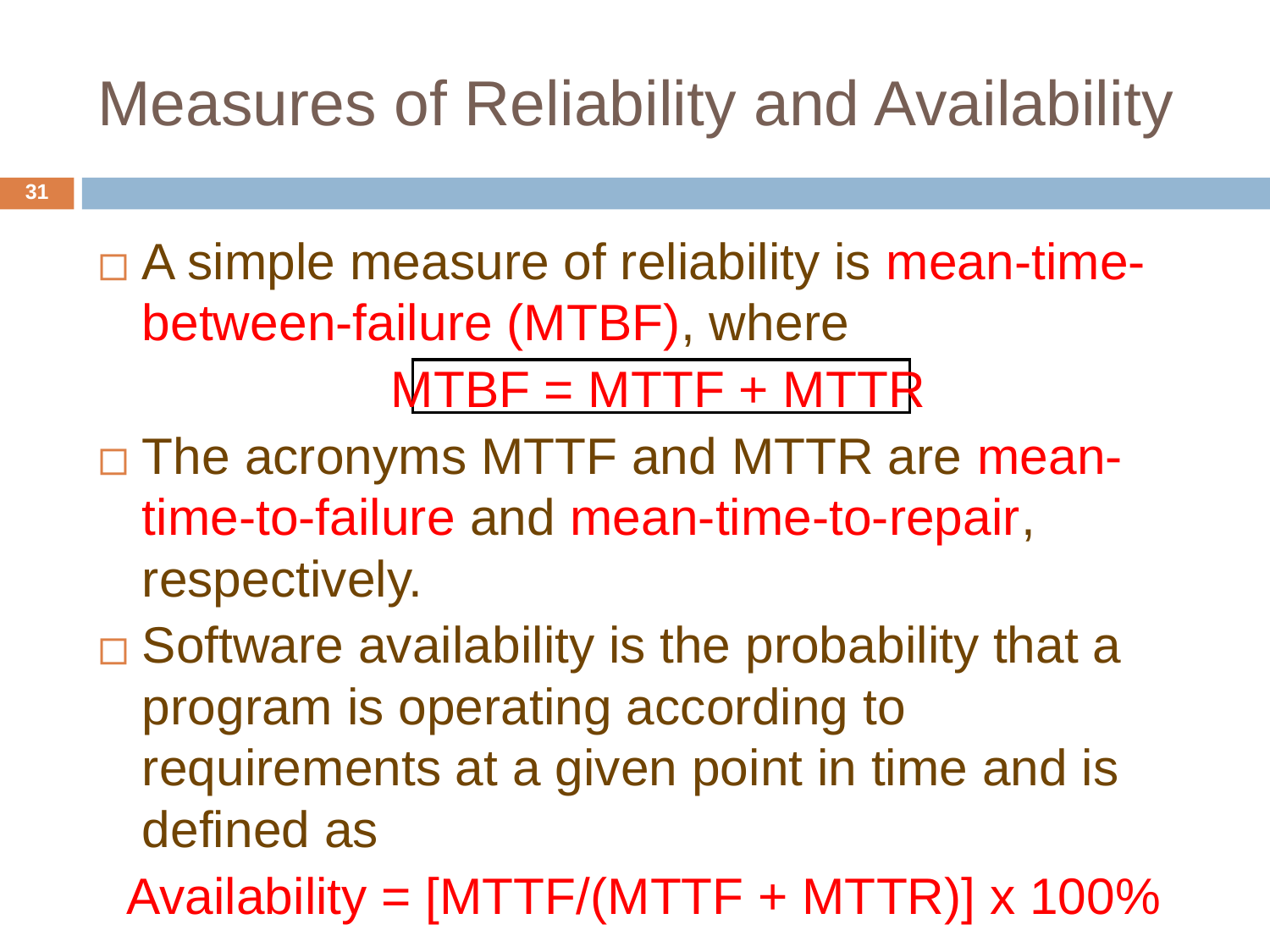

# Measures of Reliability and Availability
31
A simple measure of reliability is mean-time-between-failure (MTBF), where
 MTBF = MTTF + MTTR
The acronyms MTTF and MTTR are mean-time-to-failure and mean-time-to-repair, respectively.
Software availability is the probability that a program is operating according to requirements at a given point in time and is defined as
Availability = [MTTF/(MTTF + MTTR)] x 100%